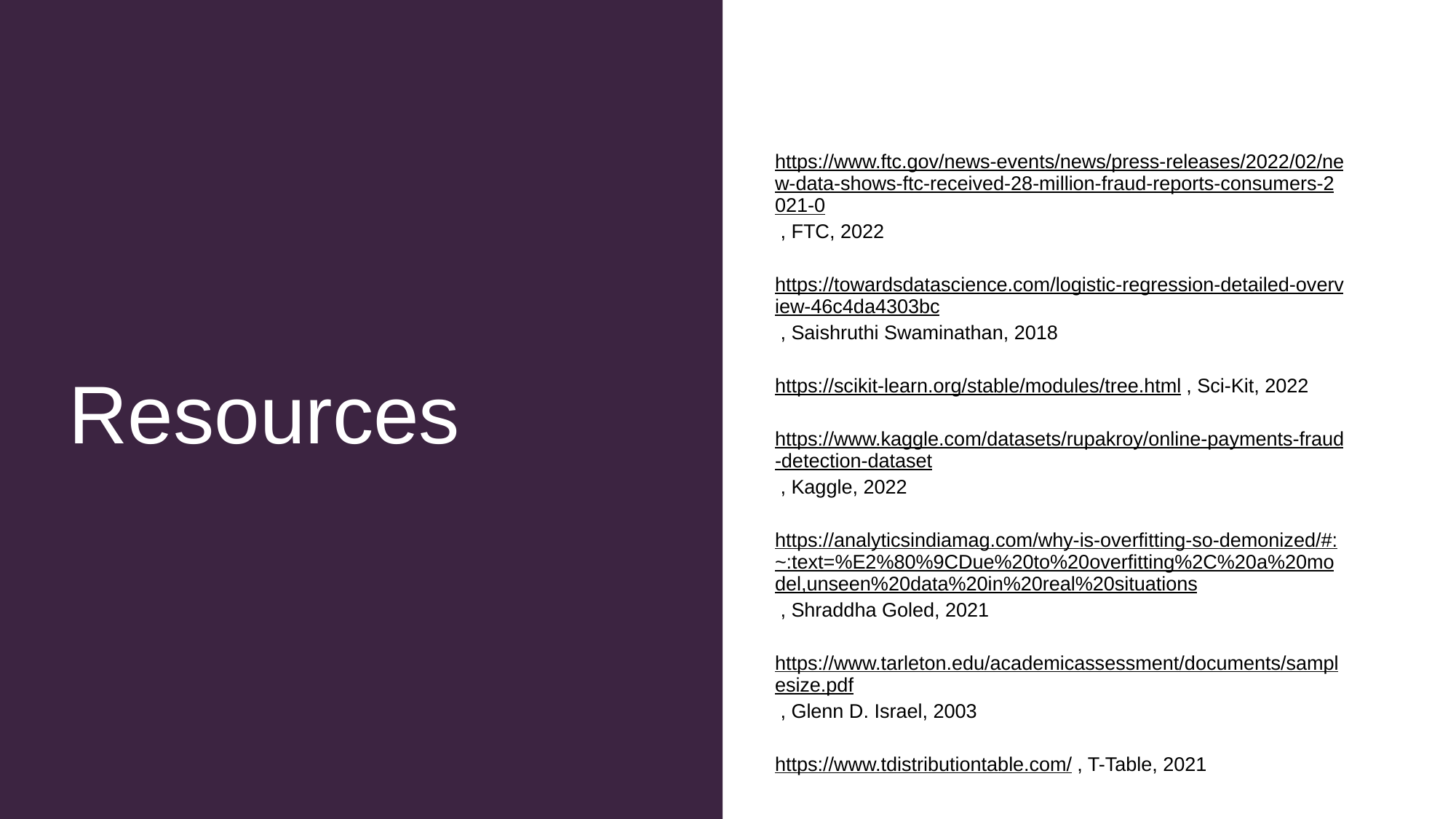

# Resources
https://www.ftc.gov/news-events/news/press-releases/2022/02/new-data-shows-ftc-received-28-million-fraud-reports-consumers-2021-0 , FTC, 2022
https://towardsdatascience.com/logistic-regression-detailed-overview-46c4da4303bc , Saishruthi Swaminathan, 2018
https://scikit-learn.org/stable/modules/tree.html , Sci-Kit, 2022
https://www.kaggle.com/datasets/rupakroy/online-payments-fraud-detection-dataset , Kaggle, 2022
https://analyticsindiamag.com/why-is-overfitting-so-demonized/#:~:text=%E2%80%9CDue%20to%20overfitting%2C%20a%20model,unseen%20data%20in%20real%20situations , Shraddha Goled, 2021
https://www.tarleton.edu/academicassessment/documents/samplesize.pdf , Glenn D. Israel, 2003
https://www.tdistributiontable.com/ , T-Table, 2021